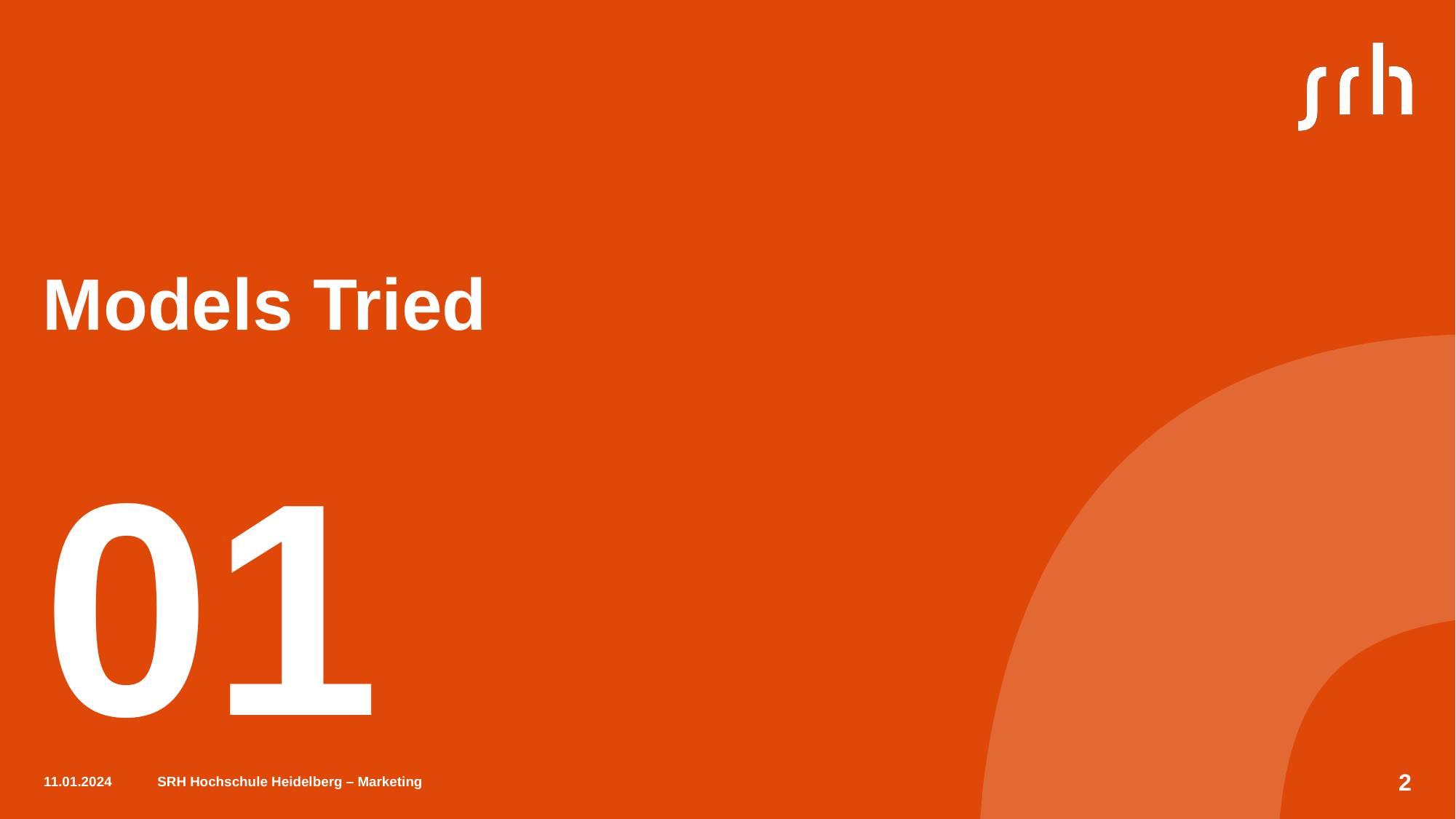

# Models Tried
01
11.01.2024
SRH Hochschule Heidelberg – Marketing
2